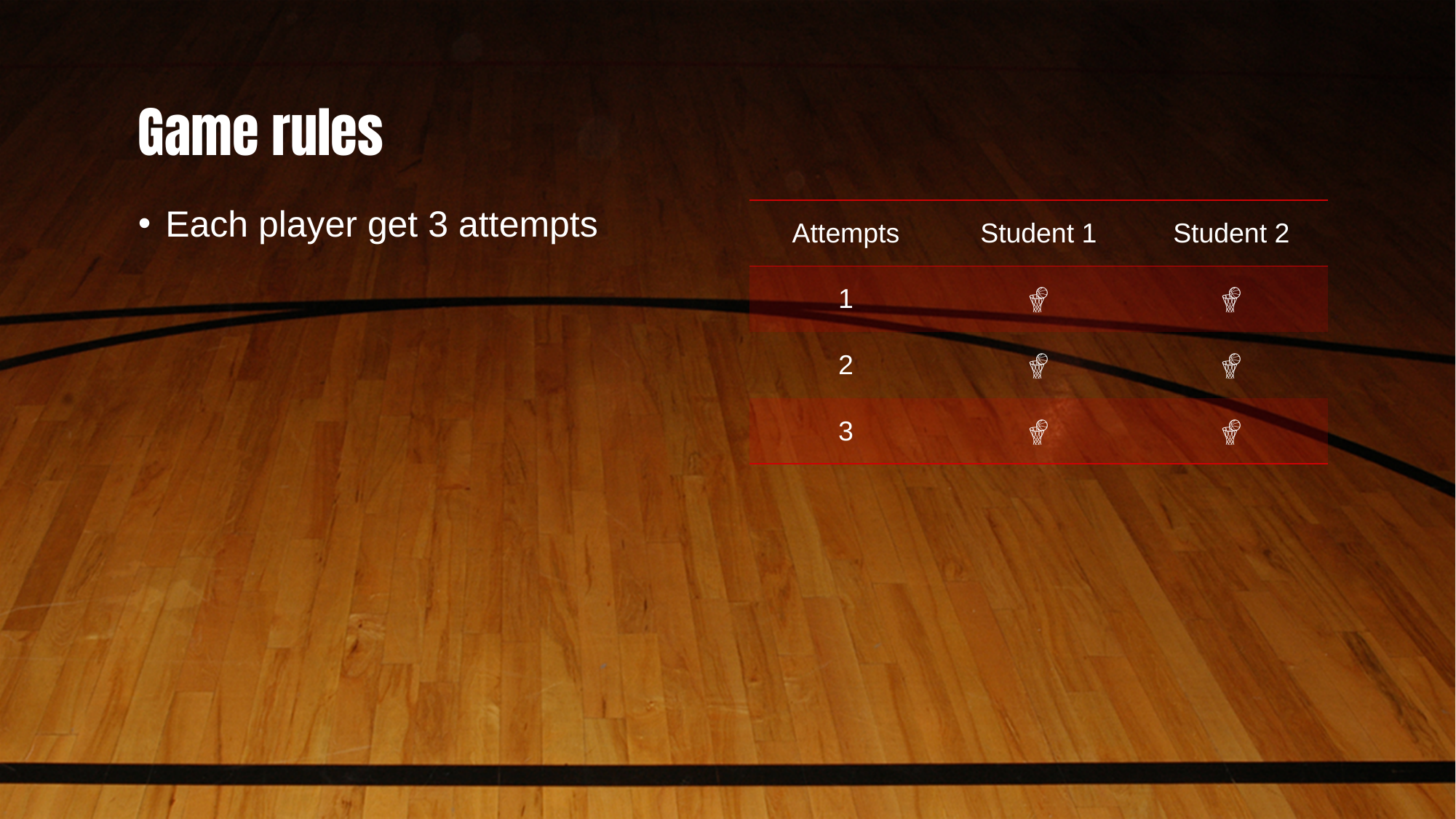

# Game rules
| Attempts | Student 1 | Student 2 |
| --- | --- | --- |
| 1 | 🏀 | 🏀 |
| 2 | 🏀 | 🏀 |
| 3 | 🏀 | 🏀 |
Each player get 3 attempts